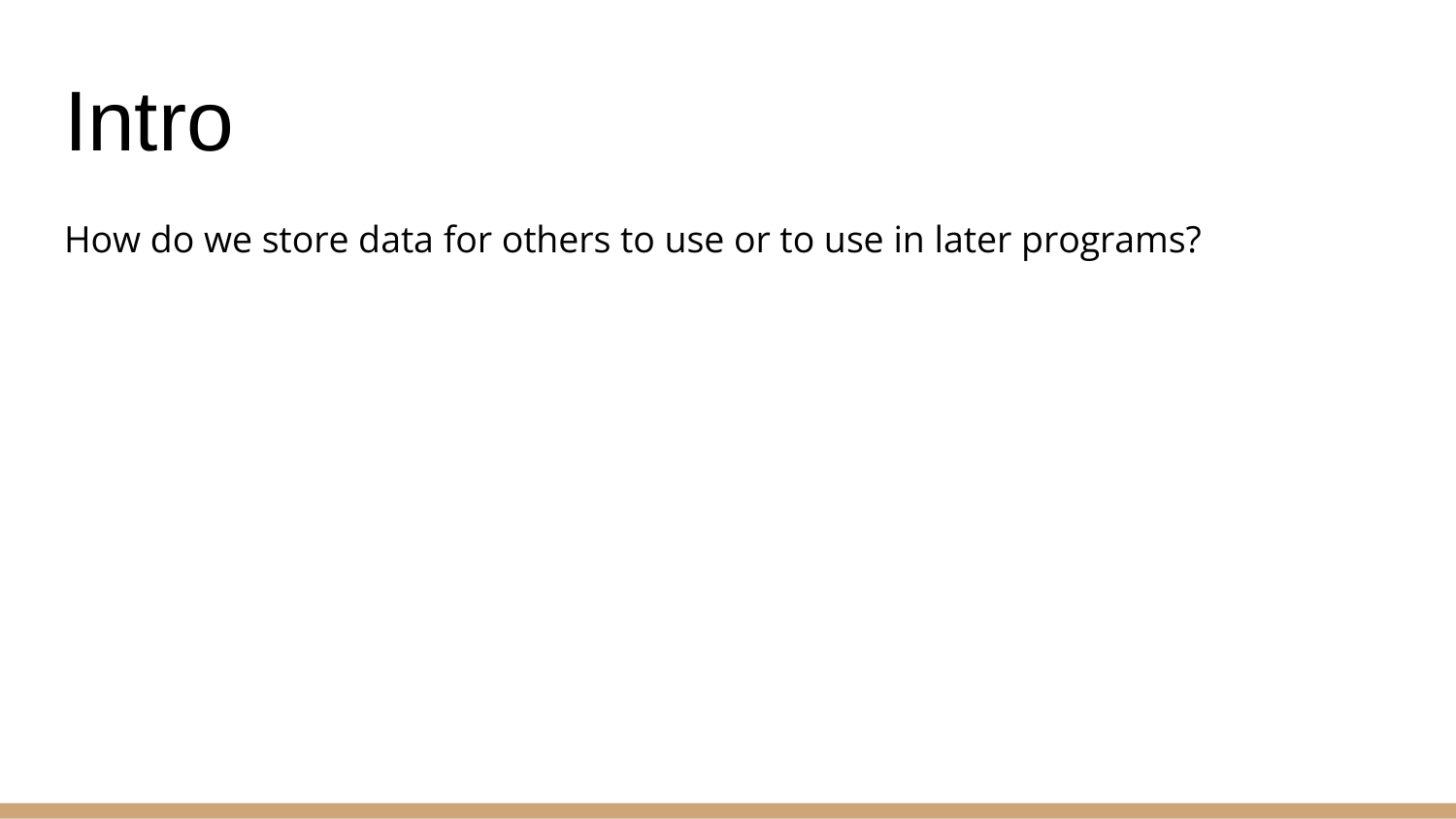

# Intro
How do we store data for others to use or to use in later programs?